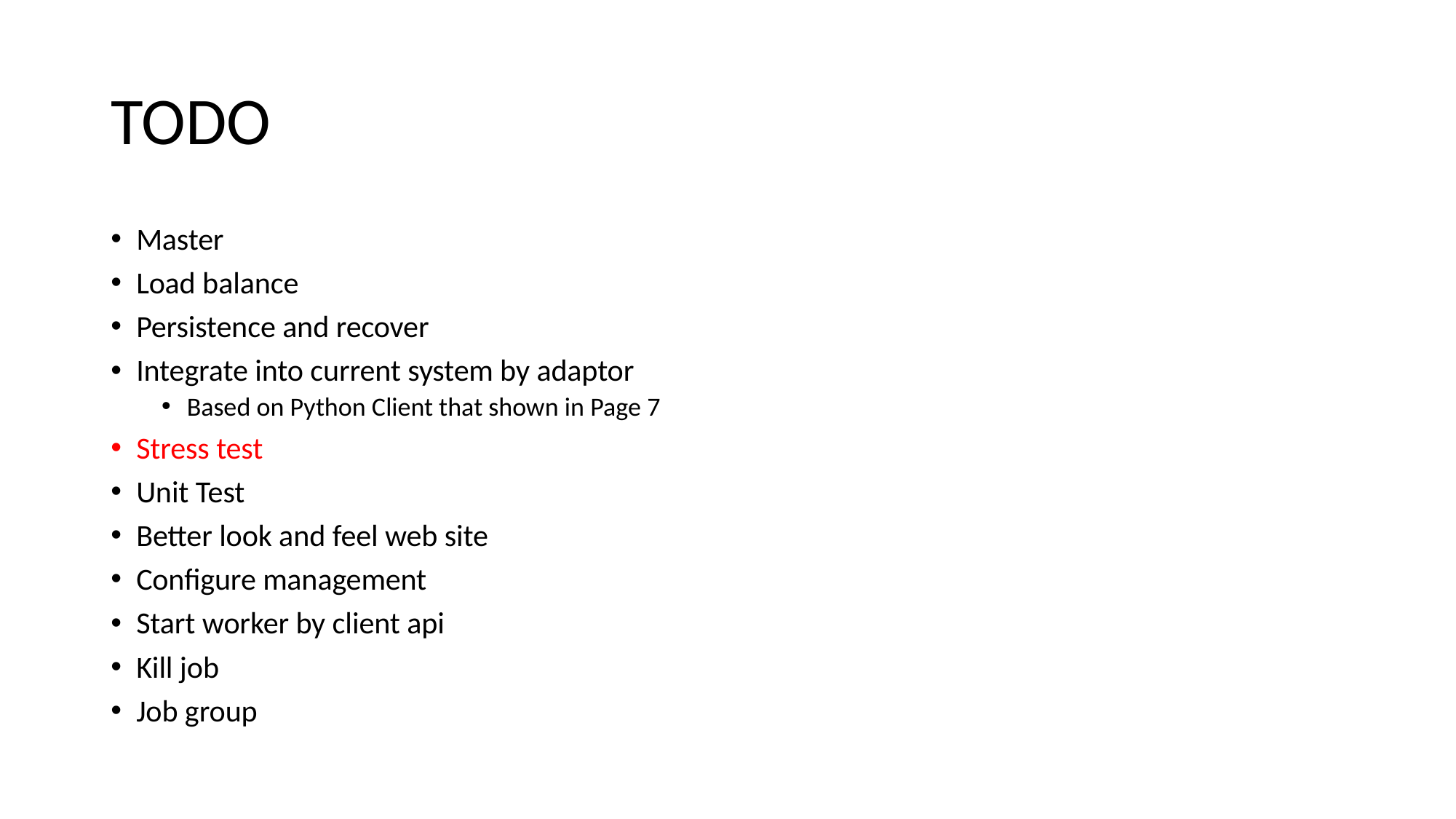

# TODO
Master
Load balance
Persistence and recover
Integrate into current system by adaptor
Based on Python Client that shown in Page 7
Stress test
Unit Test
Better look and feel web site
Configure management
Start worker by client api
Kill job
Job group